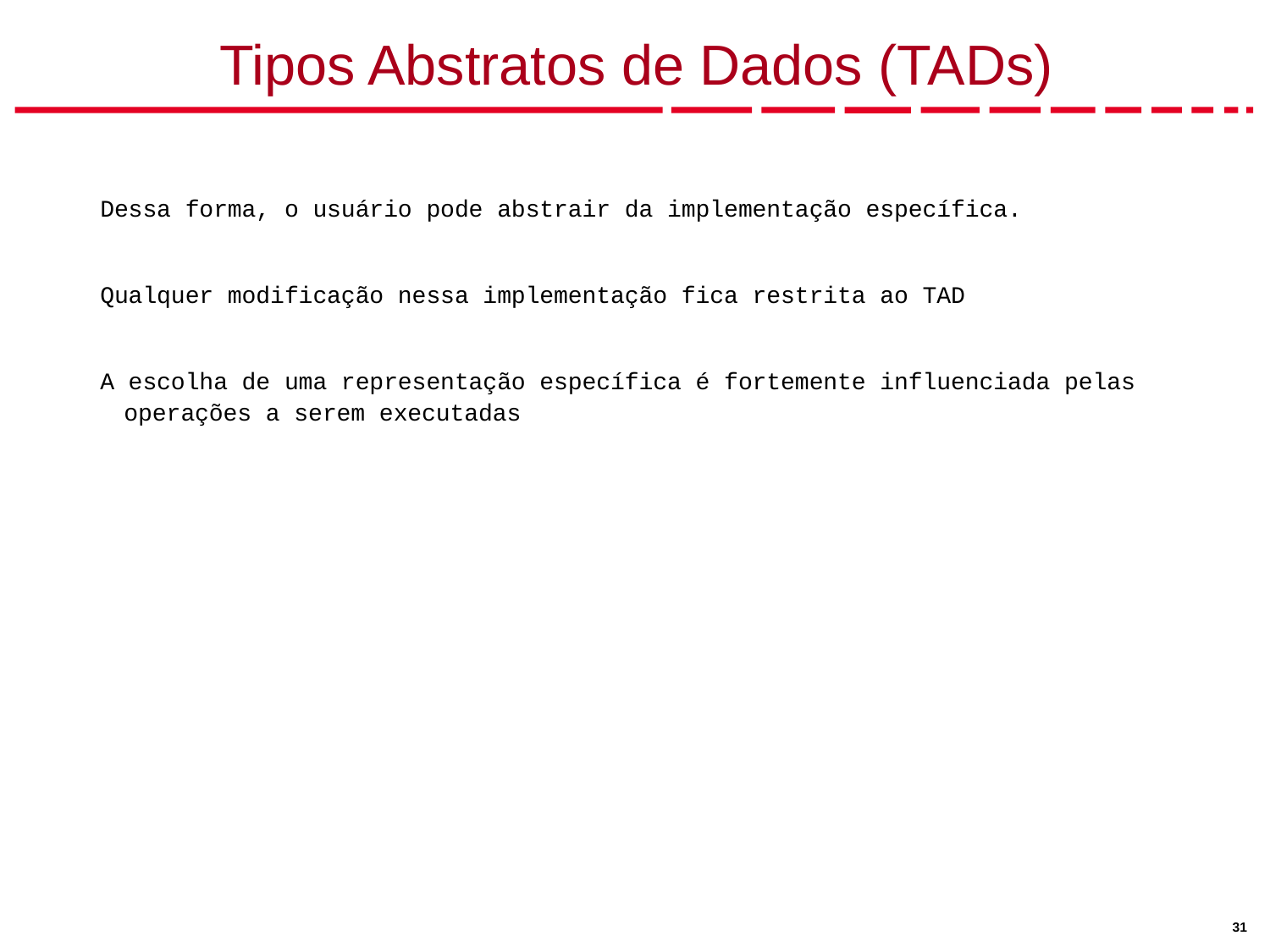

# Tipos Abstratos de Dados (TADs)
Dessa forma, o usuário pode abstrair da implementação específica.

Qualquer modificação nessa implementação fica restrita ao TAD

A escolha de uma representação específica é fortemente influenciada pelas operações a serem executadas